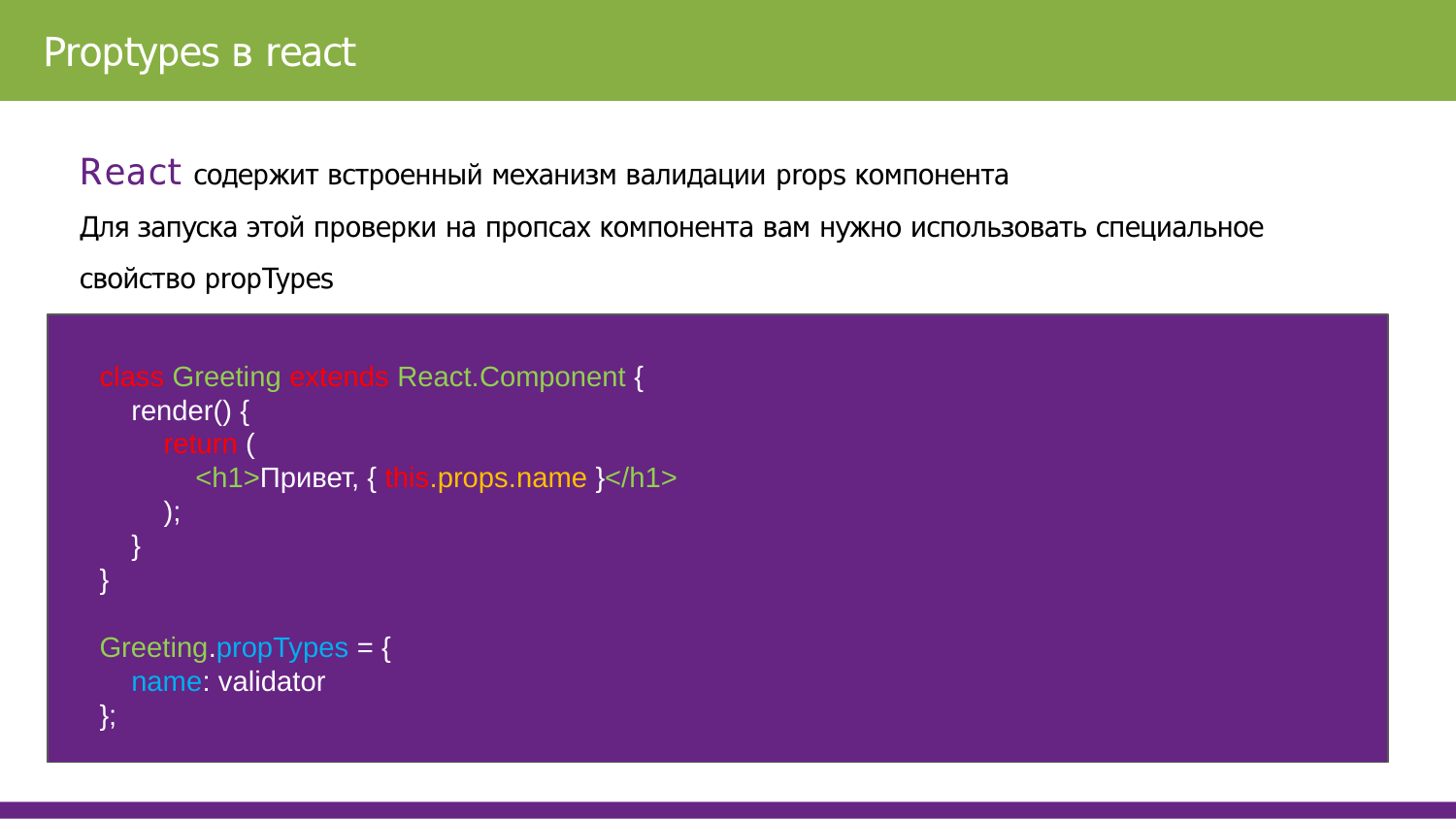

Proptypes в react
React содержит встроенный механизм валидации props компонента
Для запуска этой проверки на пропсах компонента вам нужно использовать специальное свойство propTypes

class Greeting extends React.Component {
    render() {
        return (
            <h1>Привет, { this.props.name }</h1>
        );
    }
}

Greeting.propTypes = {
    name: validator
};